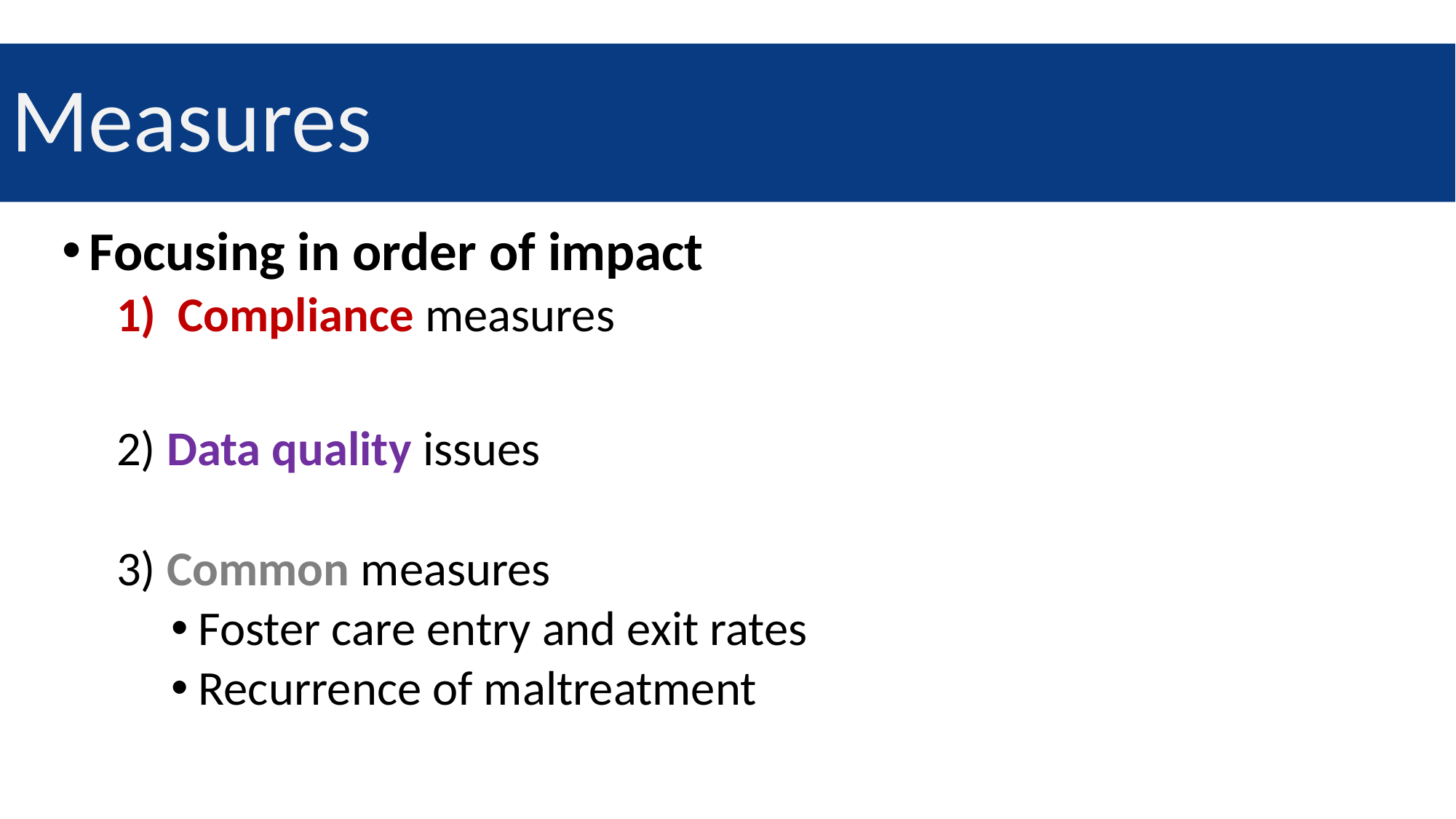

# Measures
Focusing in order of impact
Compliance measures

2) Data quality issues

3) Common measures
Foster care entry and exit rates
Recurrence of maltreatment